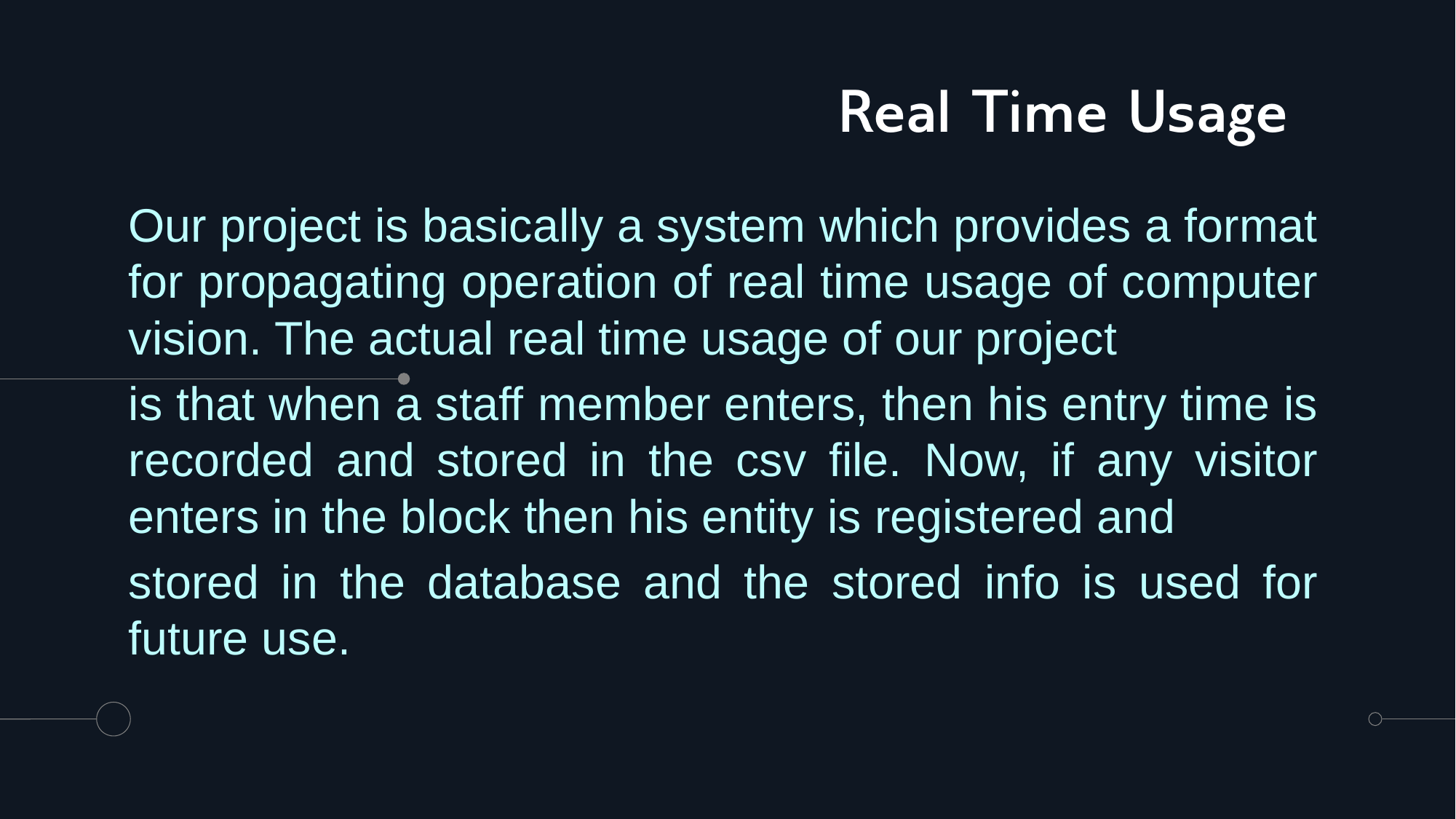

# Real Time Usage
Our project is basically a system which provides a format for propagating operation of real time usage of computer vision. The actual real time usage of our project
is that when a staff member enters, then his entry time is recorded and stored in the csv file. Now, if any visitor enters in the block then his entity is registered and
stored in the database and the stored info is used for future use.